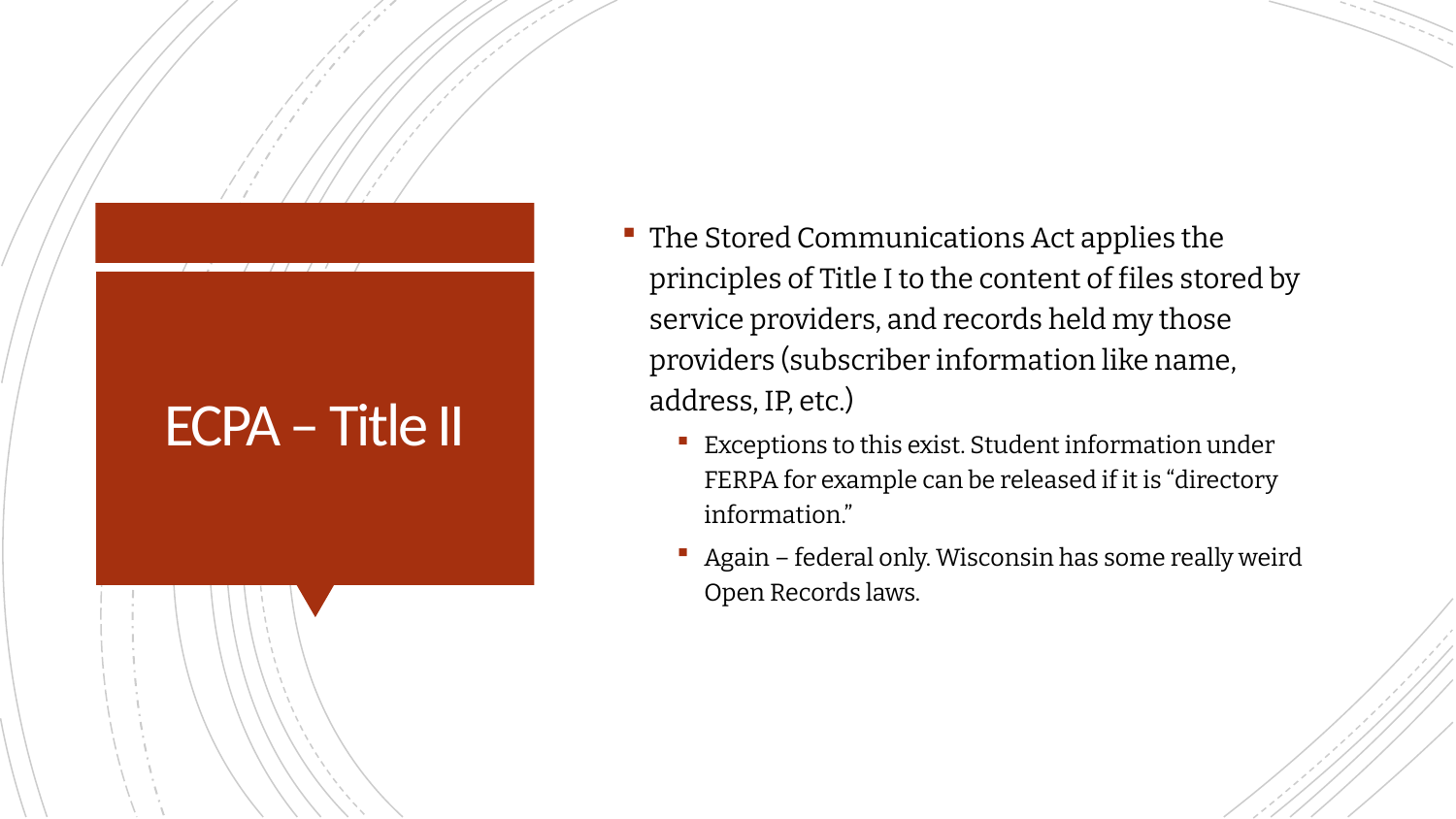

The Stored Communications Act applies the principles of Title I to the content of files stored by service providers, and records held my those providers (subscriber information like name, address, IP, etc.)
Exceptions to this exist. Student information under FERPA for example can be released if it is “directory information.”
Again – federal only. Wisconsin has some really weird Open Records laws.
# ECPA – Title II